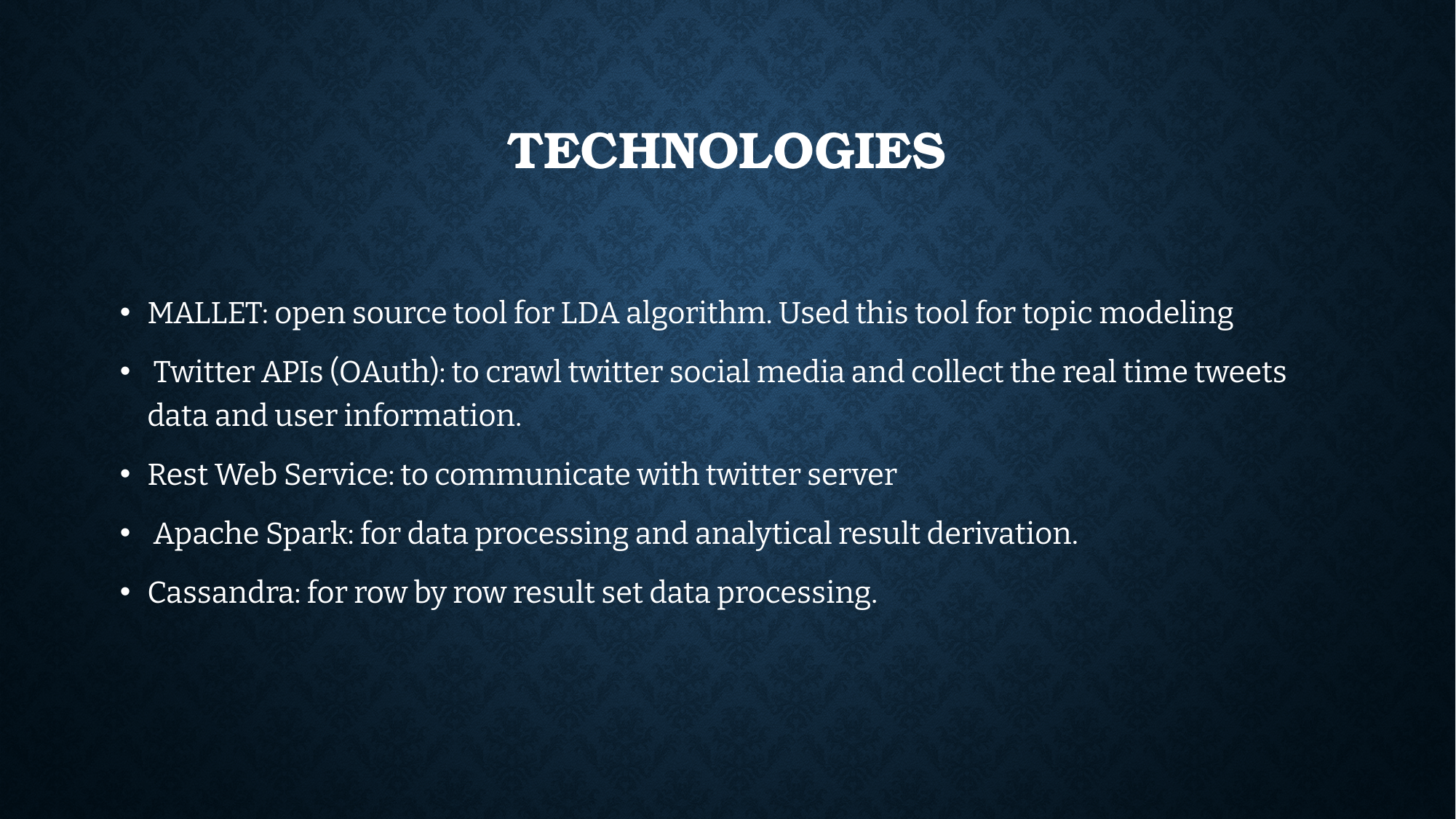

# Technologies

MALLET: open source tool for LDA algorithm. Used this tool for topic modeling
 Twitter APIs (OAuth): to crawl twitter social media and collect the real time tweets data and user information.
Rest Web Service: to communicate with twitter server
 Apache Spark: for data processing and analytical result derivation.
Cassandra: for row by row result set data processing.